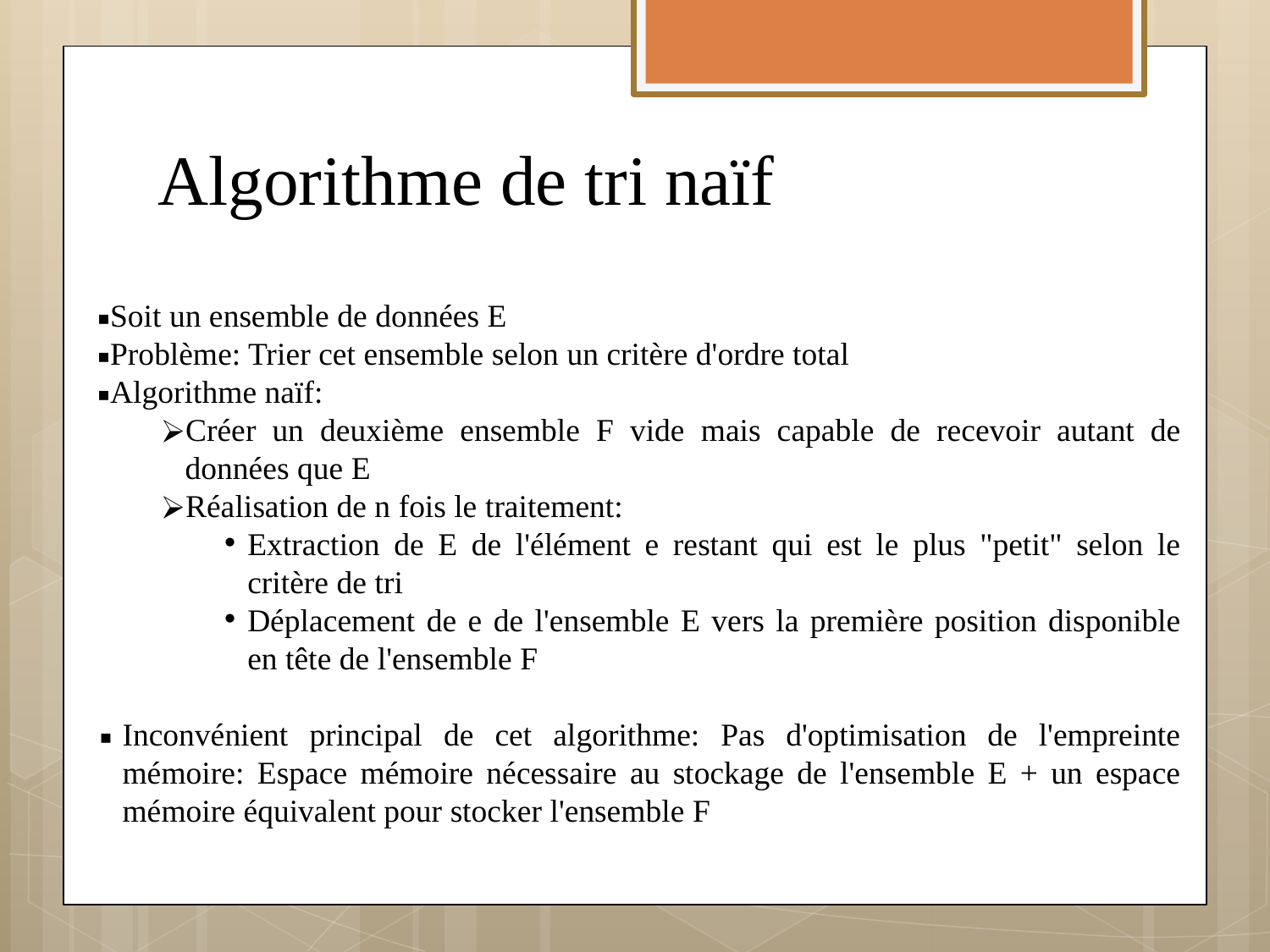

# Algorithme de tri naïf
Soit un ensemble de données E
Problème: Trier cet ensemble selon un critère d'ordre total
Algorithme naïf:
Créer un deuxième ensemble F vide mais capable de recevoir autant de données que E
Réalisation de n fois le traitement:
Extraction de E de l'élément e restant qui est le plus "petit" selon le critère de tri
Déplacement de e de l'ensemble E vers la première position disponible en tête de l'ensemble F

Inconvénient principal de cet algorithme: Pas d'optimisation de l'empreinte mémoire: Espace mémoire nécessaire au stockage de l'ensemble E + un espace mémoire équivalent pour stocker l'ensemble F